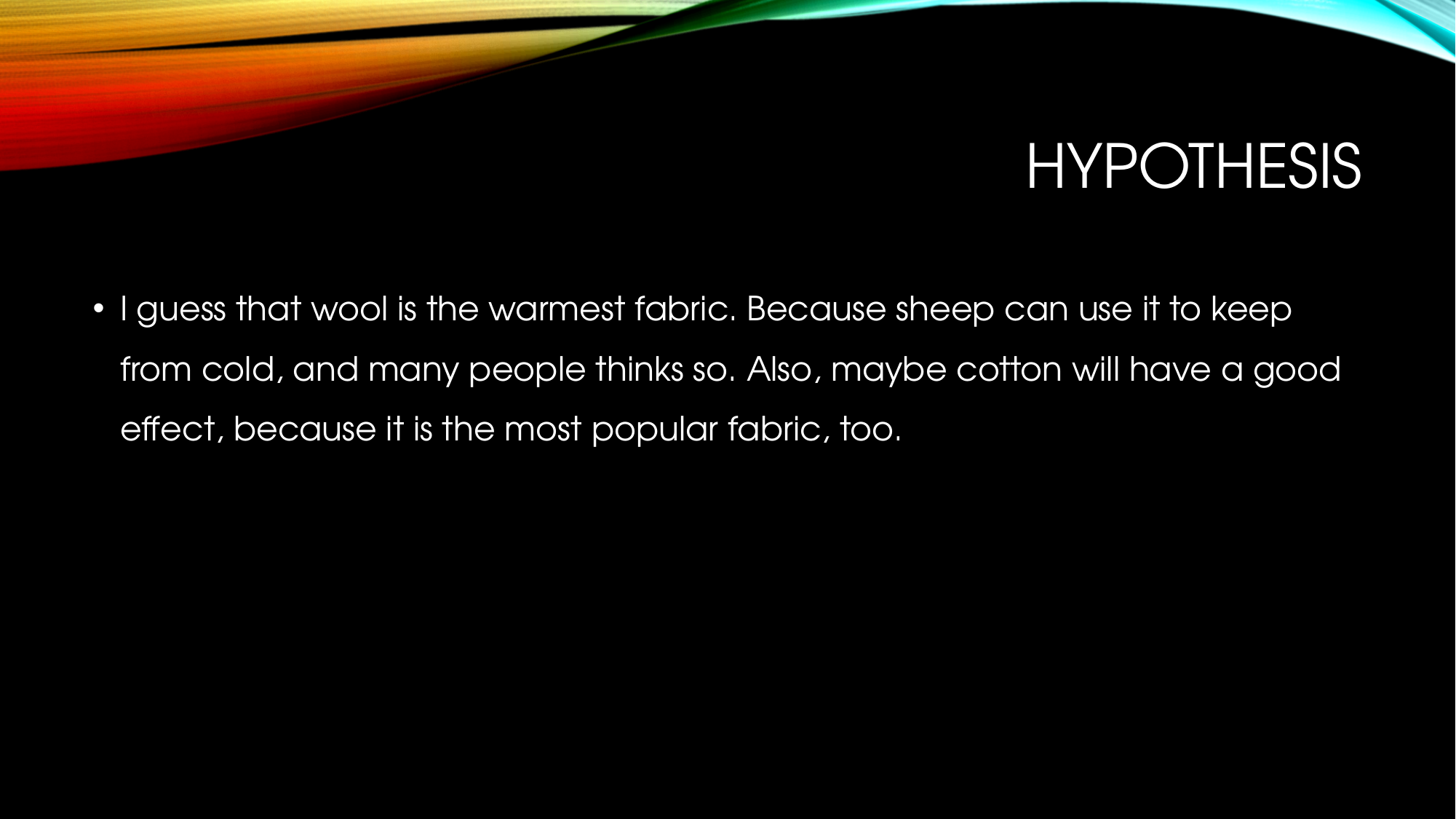

# Hypothesis
I guess that wool is the warmest fabric. Because sheep can use it to keep from cold, and many people thinks so. Also, maybe cotton will have a good effect, because it is the most popular fabric, too.